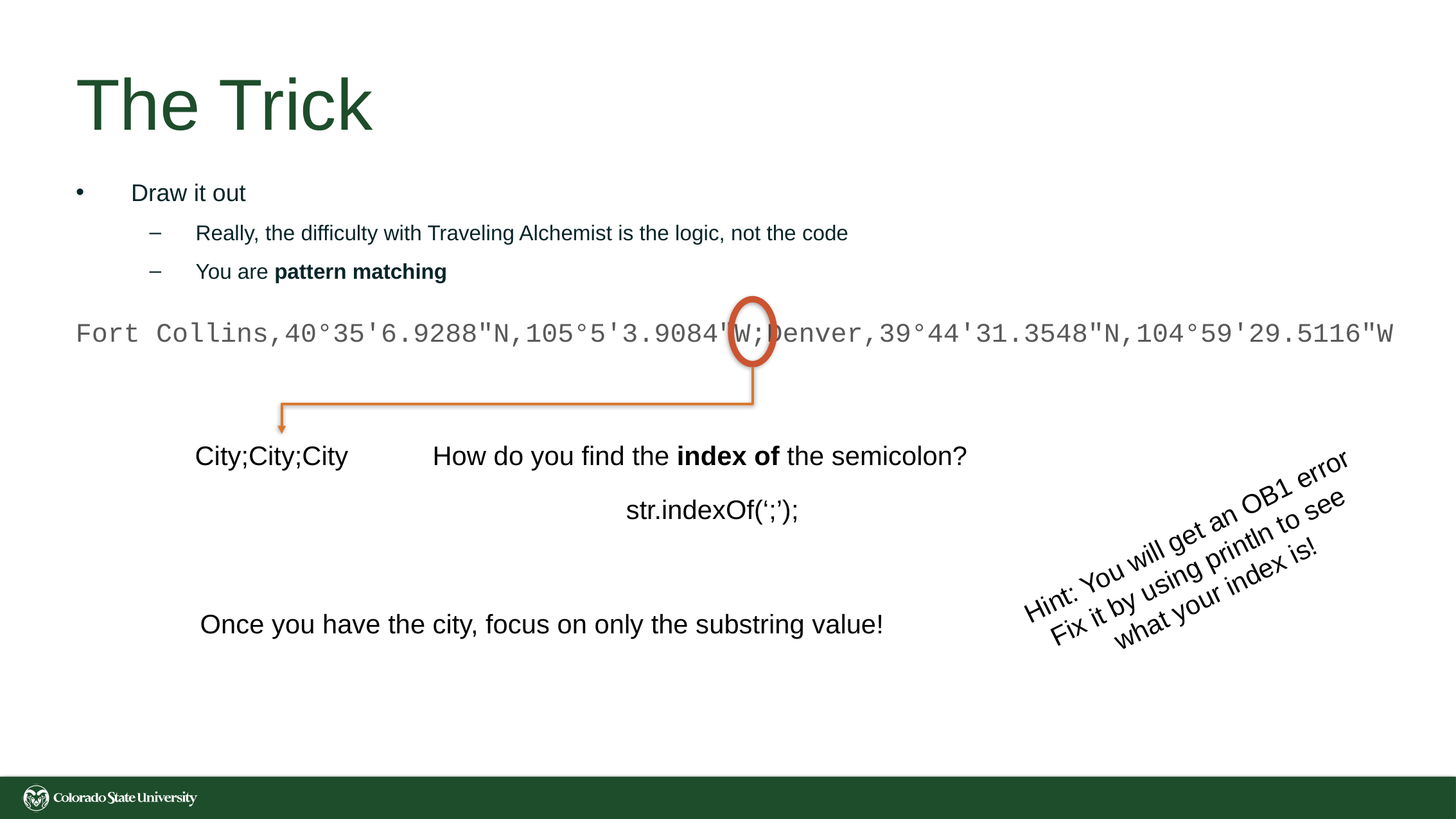

# The Trick
Draw it out
Really, the difficulty with Traveling Alchemist is the logic, not the code
You are pattern matching

Fort Collins,40°35'6.9288"N,105°5'3.9084"W;Denver,39°44'31.3548"N,104°59'29.5116"W
City;City;City
How do you find the index of the semicolon?
str.indexOf(‘;’);
Hint: You will get an OB1 error
Fix it by using println to see
what your index is!
Once you have the city, focus on only the substring value!